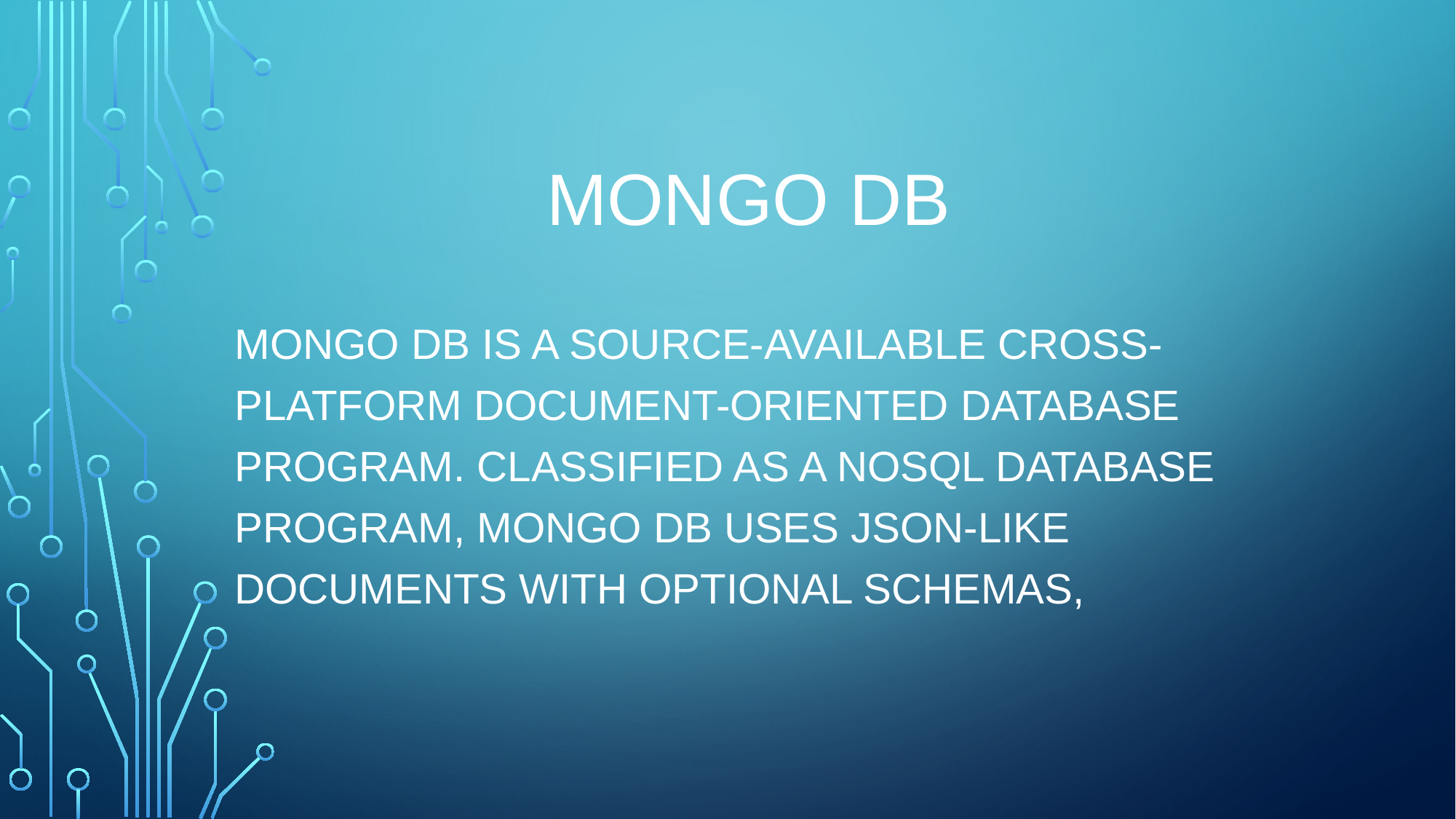

# Mongo DB
Mongo DB is a source-available cross-platform document-oriented database program. Classified as a NoSQL database program, Mongo DB uses JSON-like documents with optional schemas,